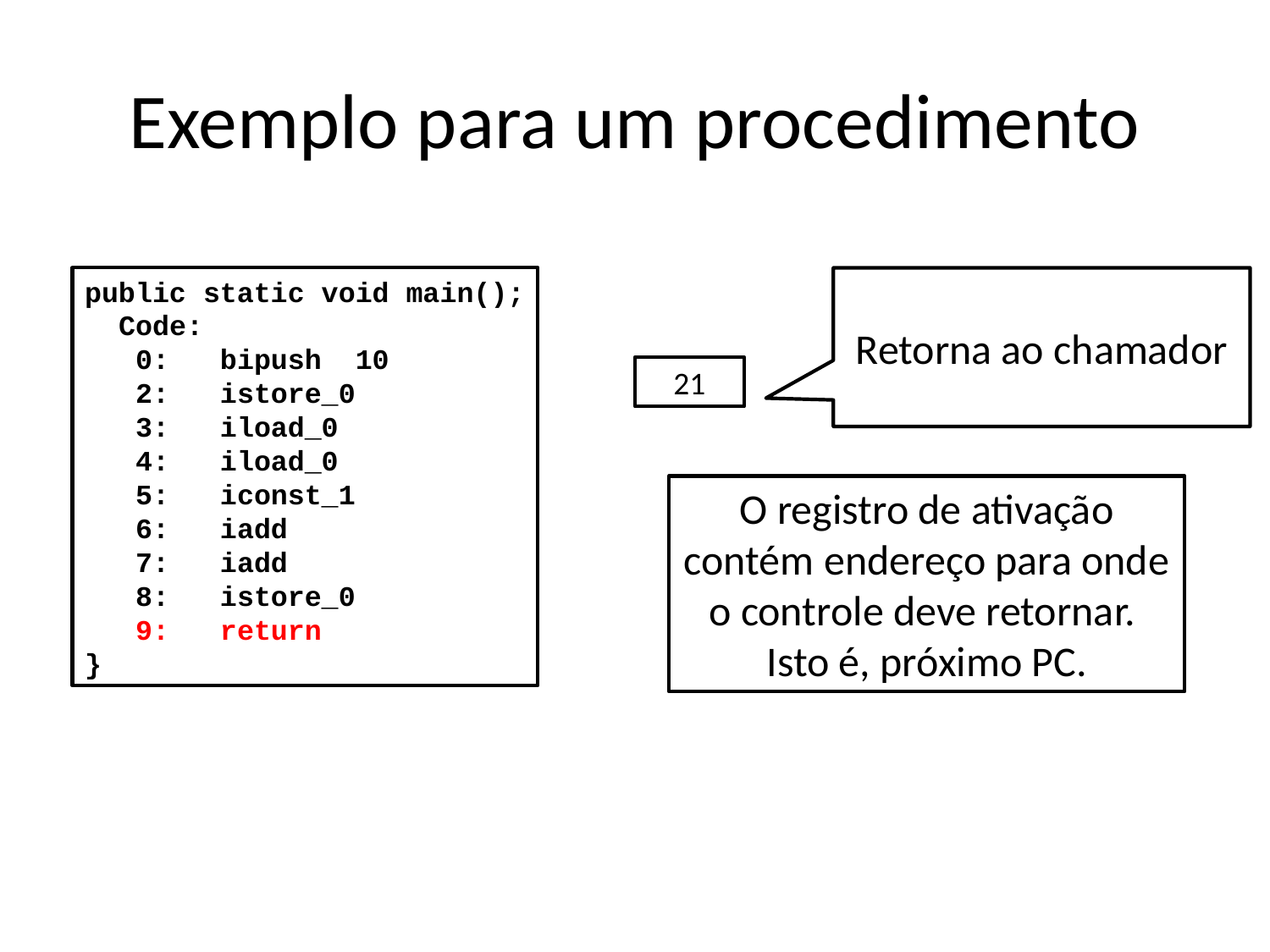

# Exemplo para um procedimento
public static void main();
  Code:
   0:   bipush  10
   2:   istore_0
   3:   iload_0
   4:   iload_0
   5:   iconst_1
   6:   iadd
   7:   iadd
   8:   istore_0
   9:   return
}
Retorna ao chamador
21
O registro de ativação contém endereço para onde o controle deve retornar.  Isto é, próximo PC.